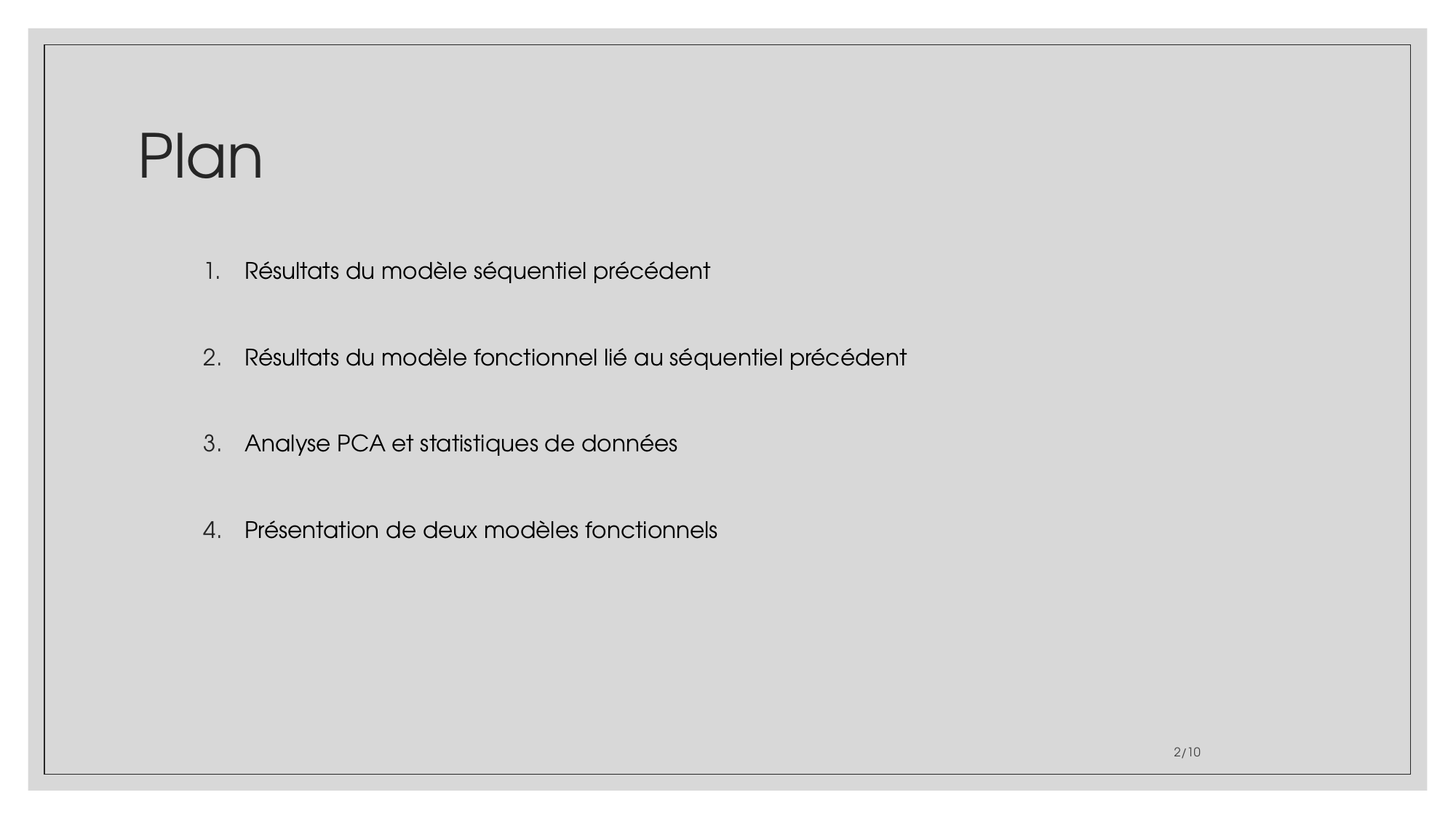

# Plan
Résultats du modèle séquentiel précédent

Résultats du modèle fonctionnel lié au séquentiel précédent

Analyse PCA et statistiques de données

Présentation de deux modèles fonctionnels

2/10